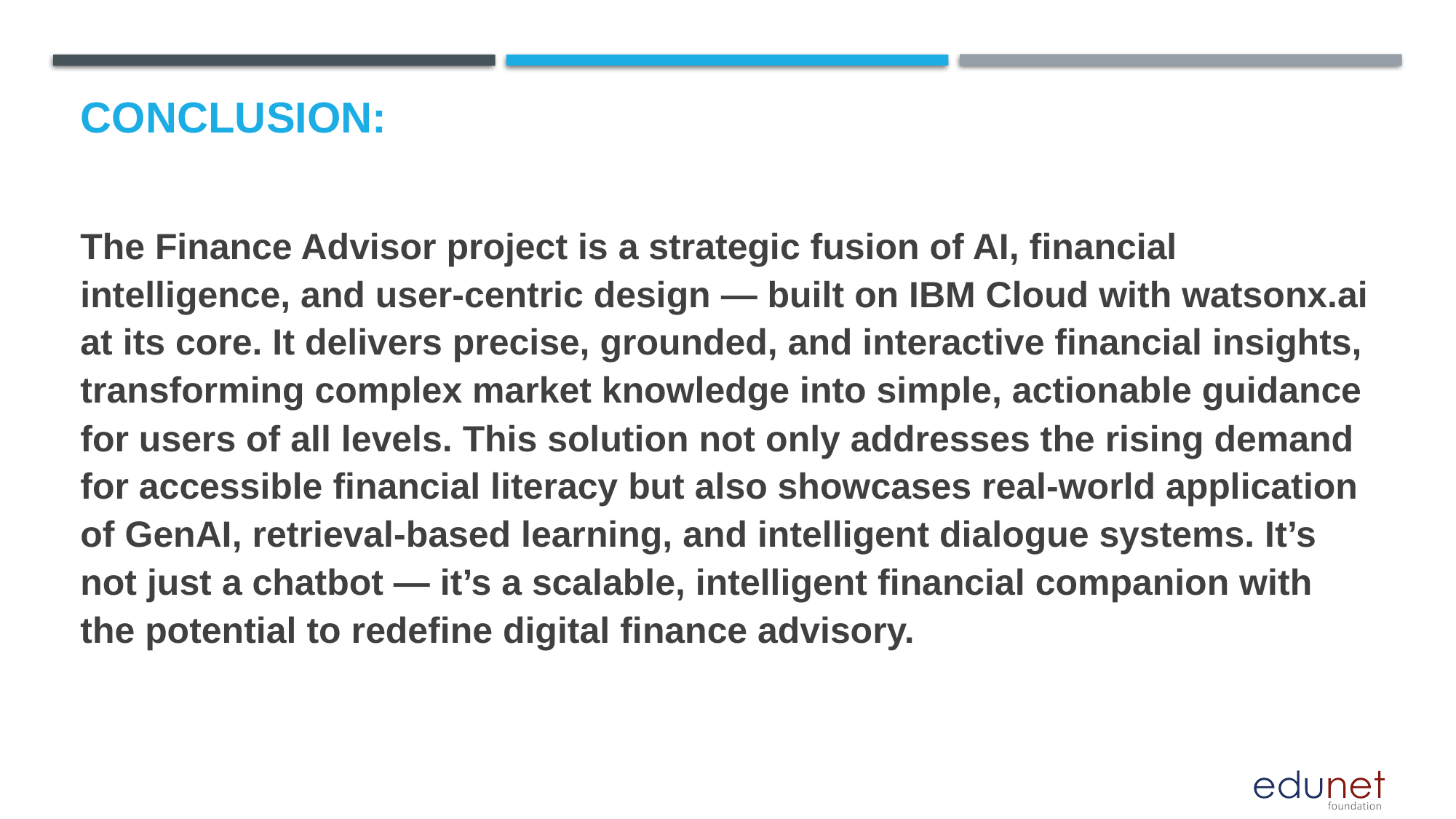

# conclusion:
The Finance Advisor project is a strategic fusion of AI, financial intelligence, and user-centric design — built on IBM Cloud with watsonx.ai at its core. It delivers precise, grounded, and interactive financial insights, transforming complex market knowledge into simple, actionable guidance for users of all levels. This solution not only addresses the rising demand for accessible financial literacy but also showcases real-world application of GenAI, retrieval-based learning, and intelligent dialogue systems. It’s not just a chatbot — it’s a scalable, intelligent financial companion with the potential to redefine digital finance advisory.